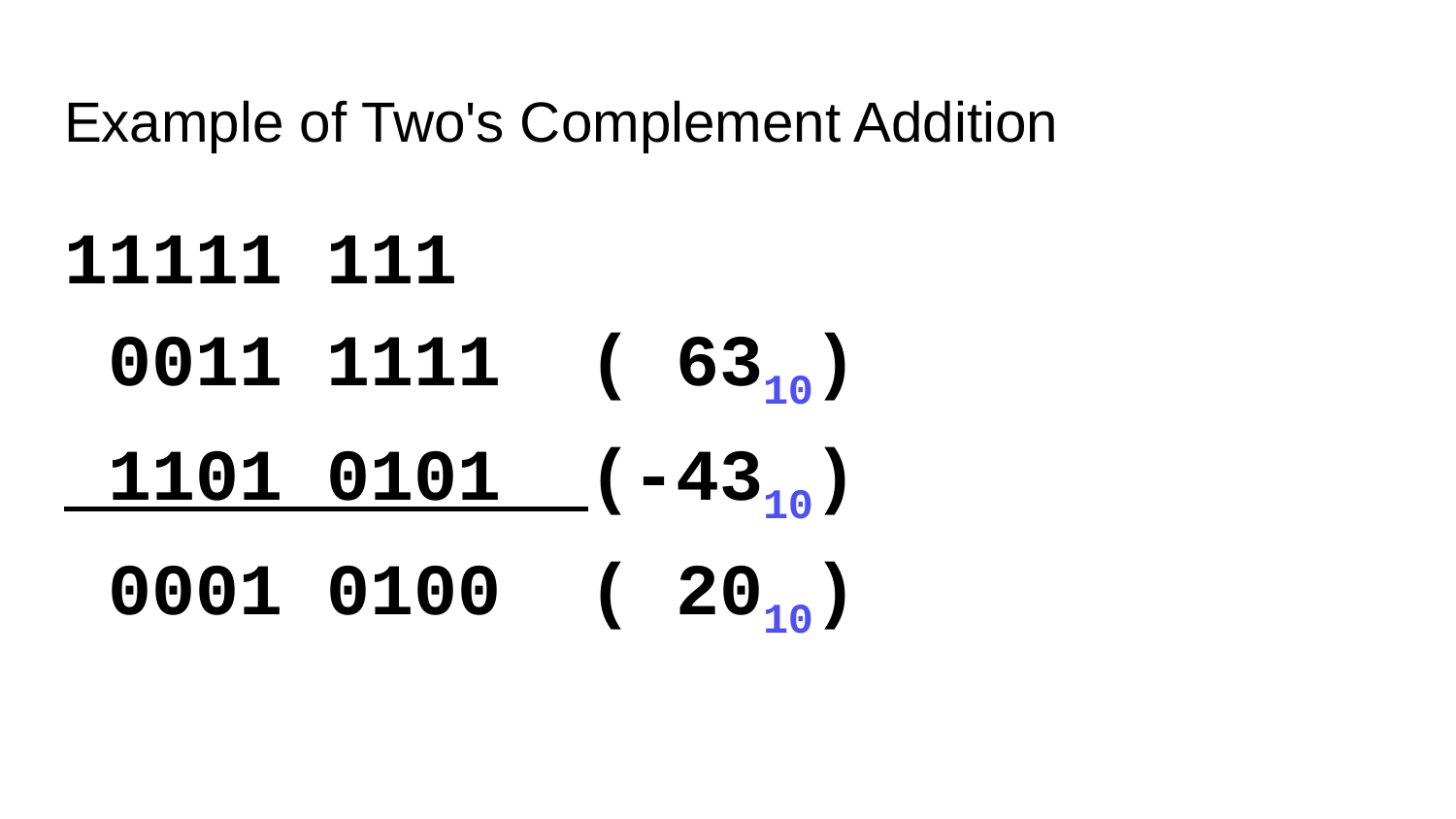

# Example of Two's Complement Addition
11111 111
 0011 1111  ( 6310)
 1101 0101  (-4310)
 0001 0100  ( 2010)